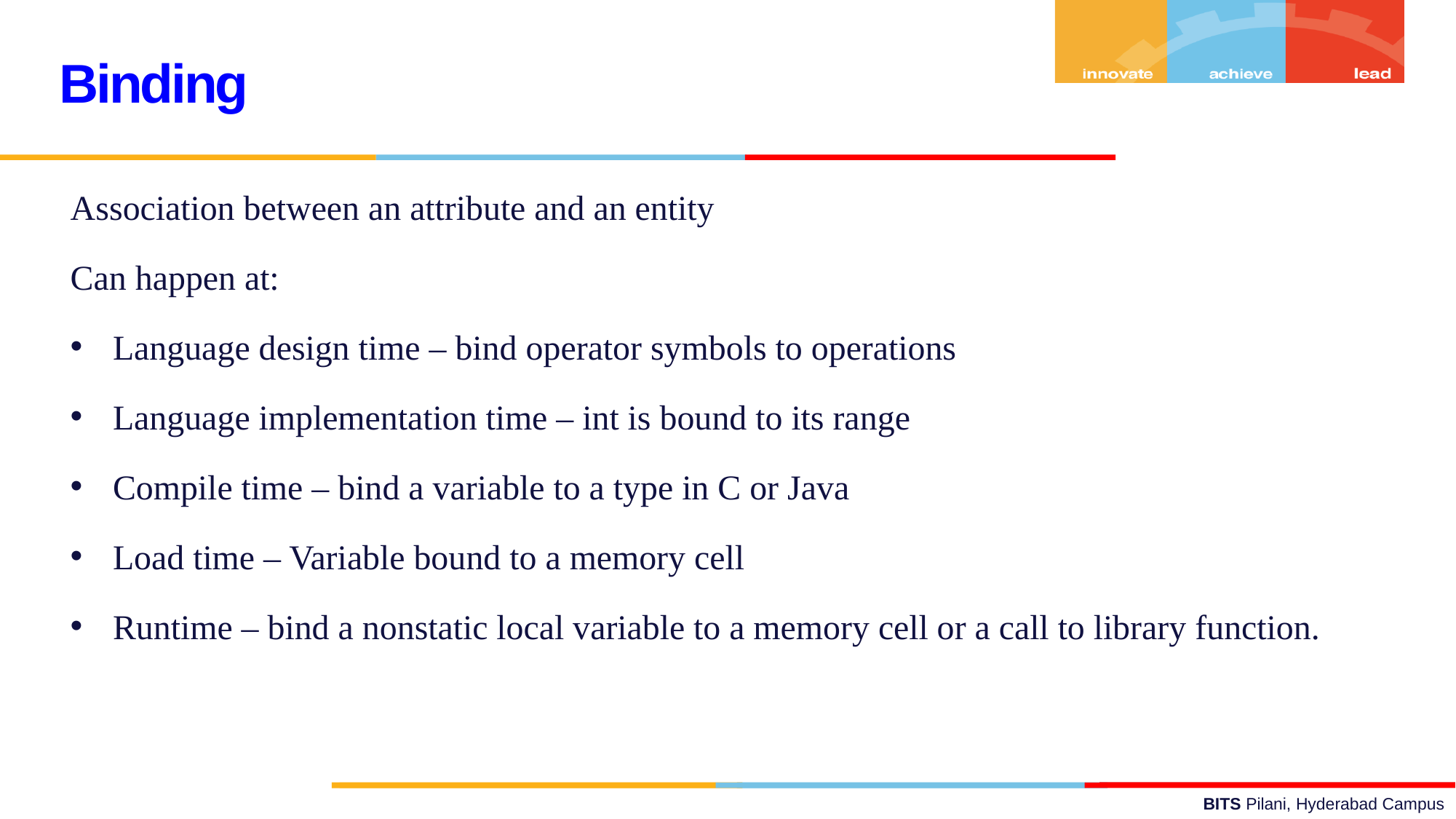

Binding
Association between an attribute and an entity
Can happen at:
Language design time – bind operator symbols to operations
Language implementation time – int is bound to its range
Compile time – bind a variable to a type in C or Java
Load time – Variable bound to a memory cell
Runtime – bind a nonstatic local variable to a memory cell or a call to library function.